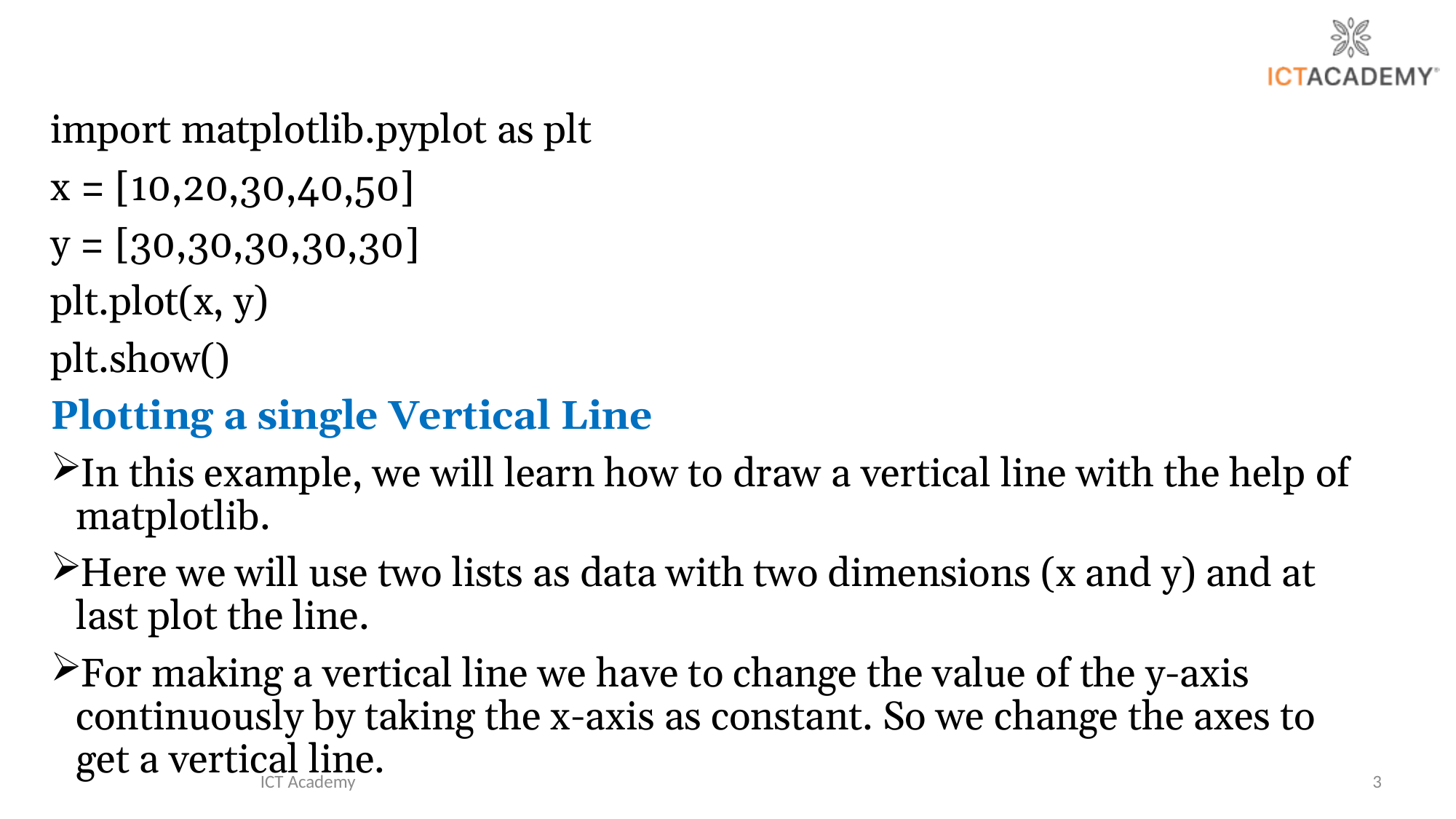

import matplotlib.pyplot as plt
x = [10,20,30,40,50]
y = [30,30,30,30,30]
plt.plot(x, y)
plt.show()
Plotting a single Vertical Line
In this example, we will learn how to draw a vertical line with the help of matplotlib.
Here we will use two lists as data with two dimensions (x and y) and at last plot the line.
For making a vertical line we have to change the value of the y-axis continuously by taking the x-axis as constant. So we change the axes to get a vertical line.
ICT Academy
3